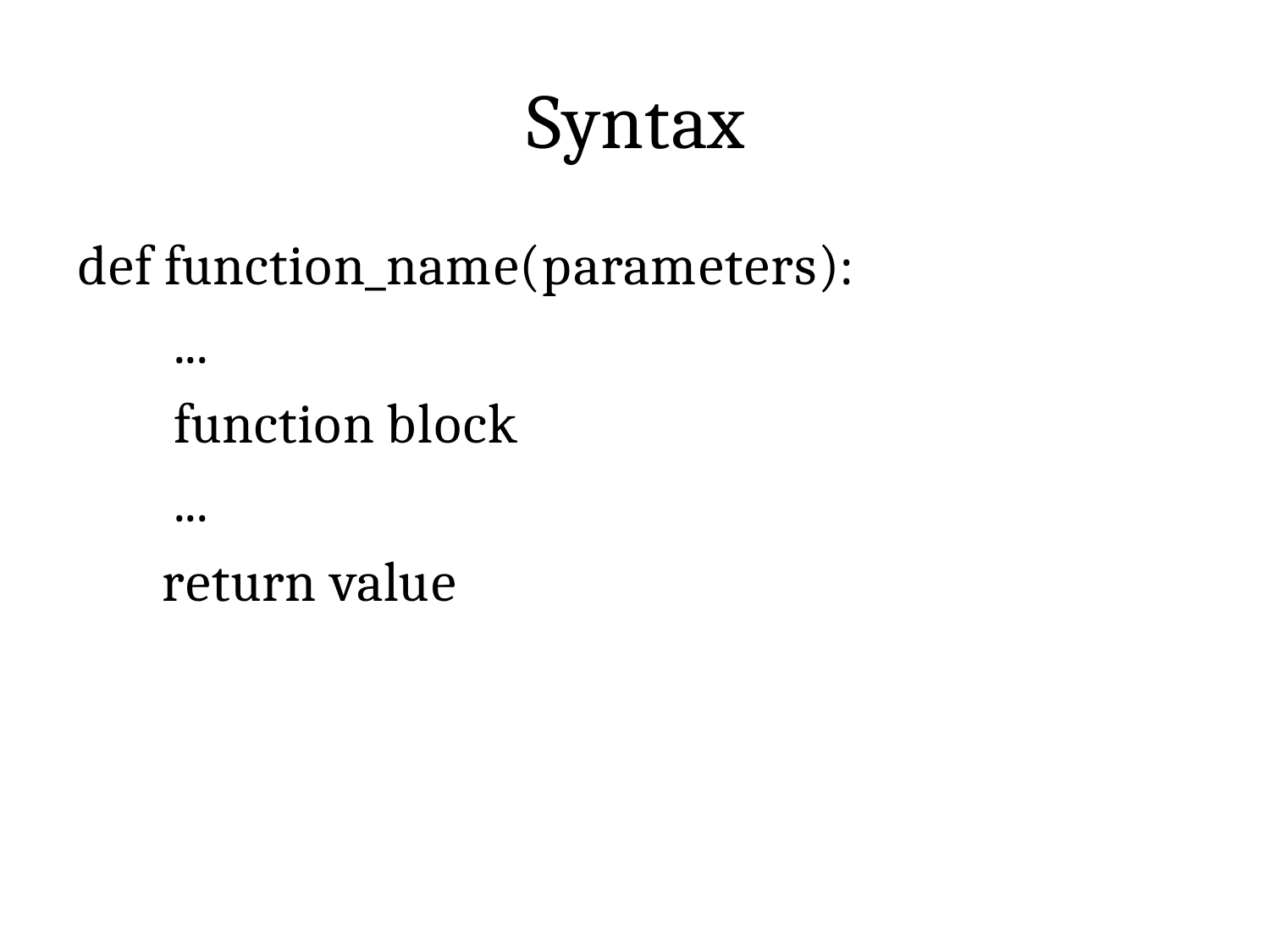

# Syntax
def function_name(parameters):
	    ...
	    function block
	    ...
	   return value